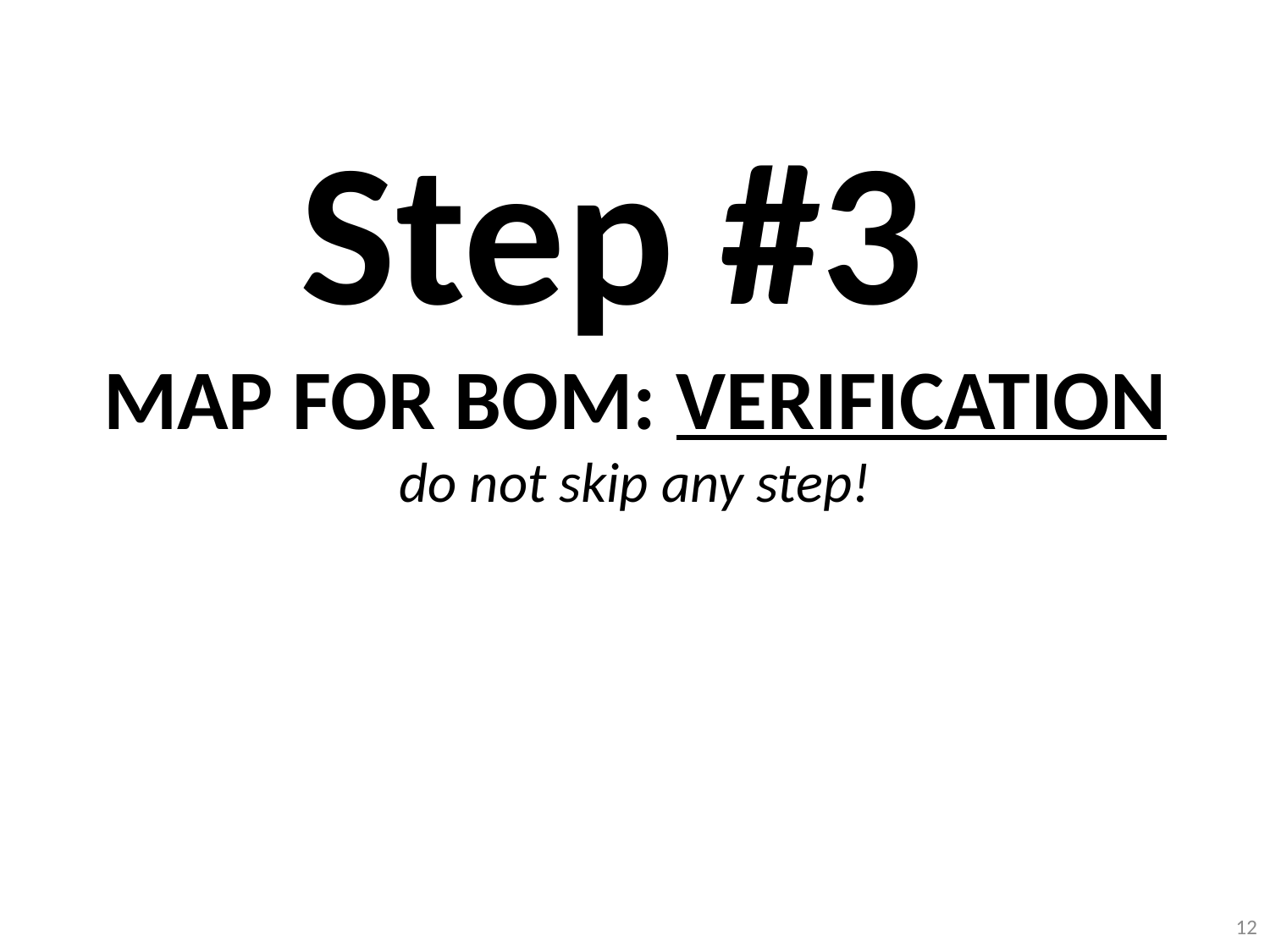

Step #3
MAP FOR BOM: VERIFICATION
do not skip any step!
12